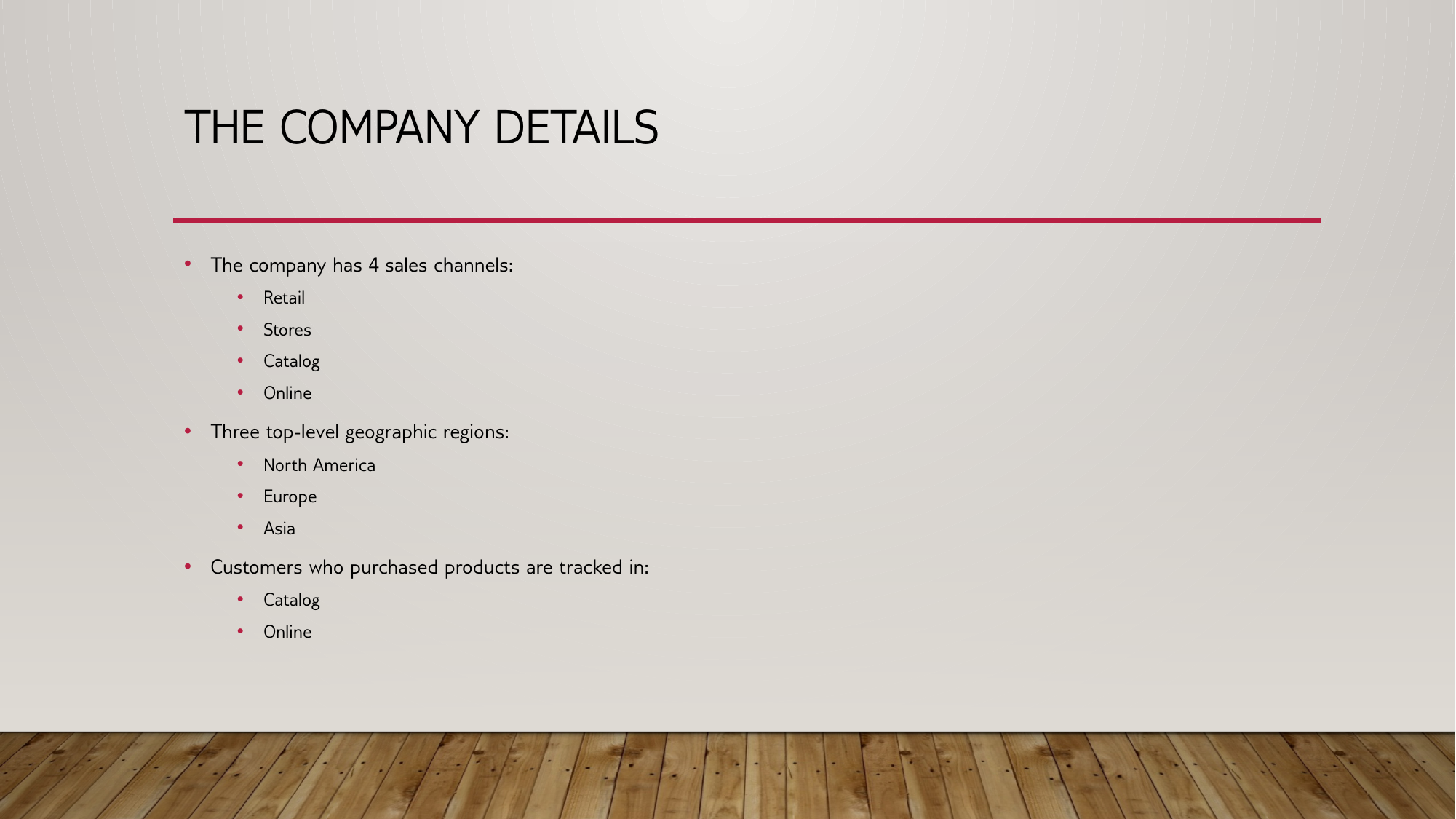

# The company details
The company has 4 sales channels:
Retail
Stores
Catalog
Online
Three top-level geographic regions:
North America
Europe
Asia
Customers who purchased products are tracked in:
Catalog
Online